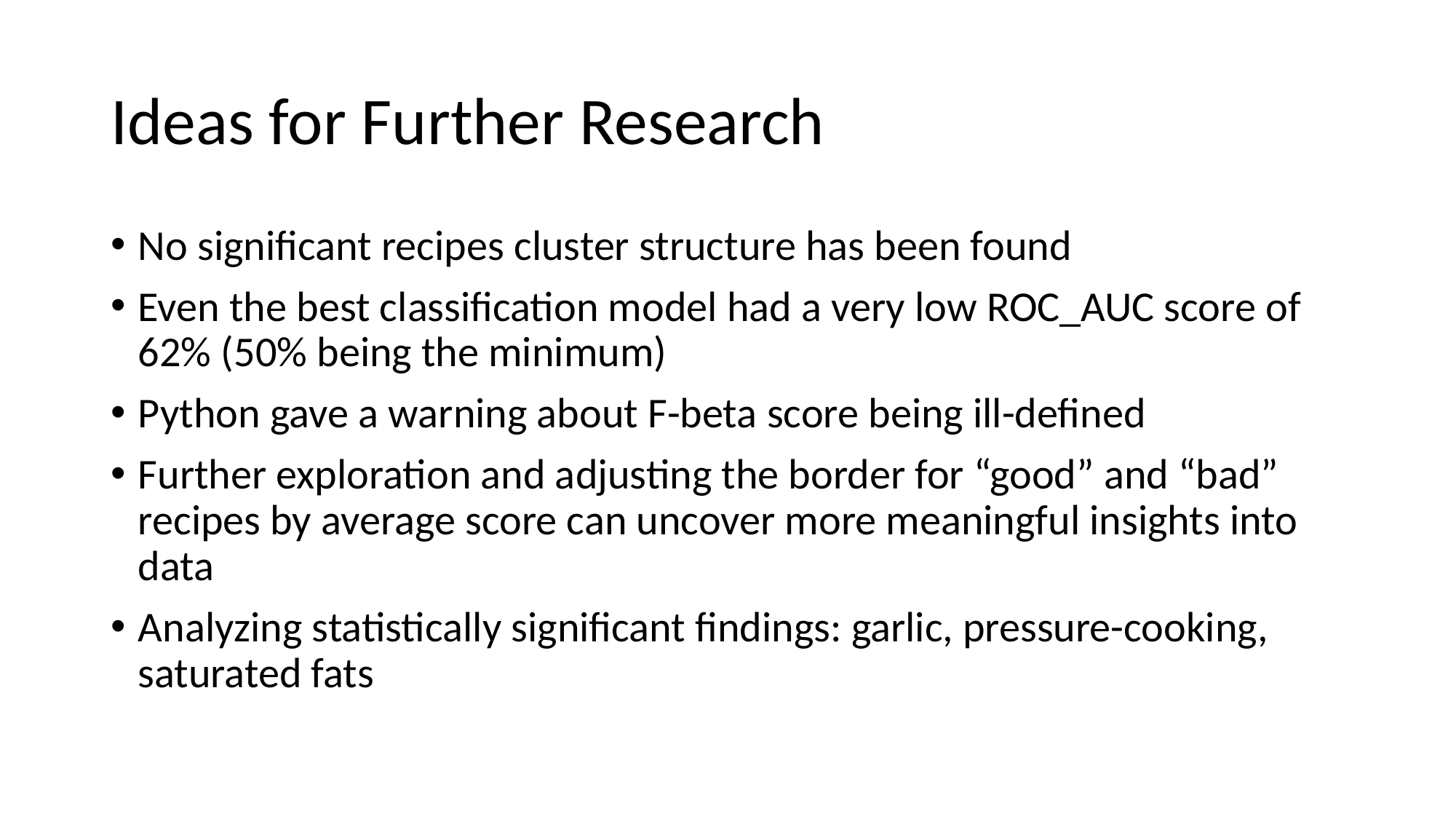

# Ideas for Further Research
No significant recipes cluster structure has been found
Even the best classification model had a very low ROC_AUC score of 62% (50% being the minimum)
Python gave a warning about F-beta score being ill-defined
Further exploration and adjusting the border for “good” and “bad” recipes by average score can uncover more meaningful insights into data
Analyzing statistically significant findings: garlic, pressure-cooking, saturated fats